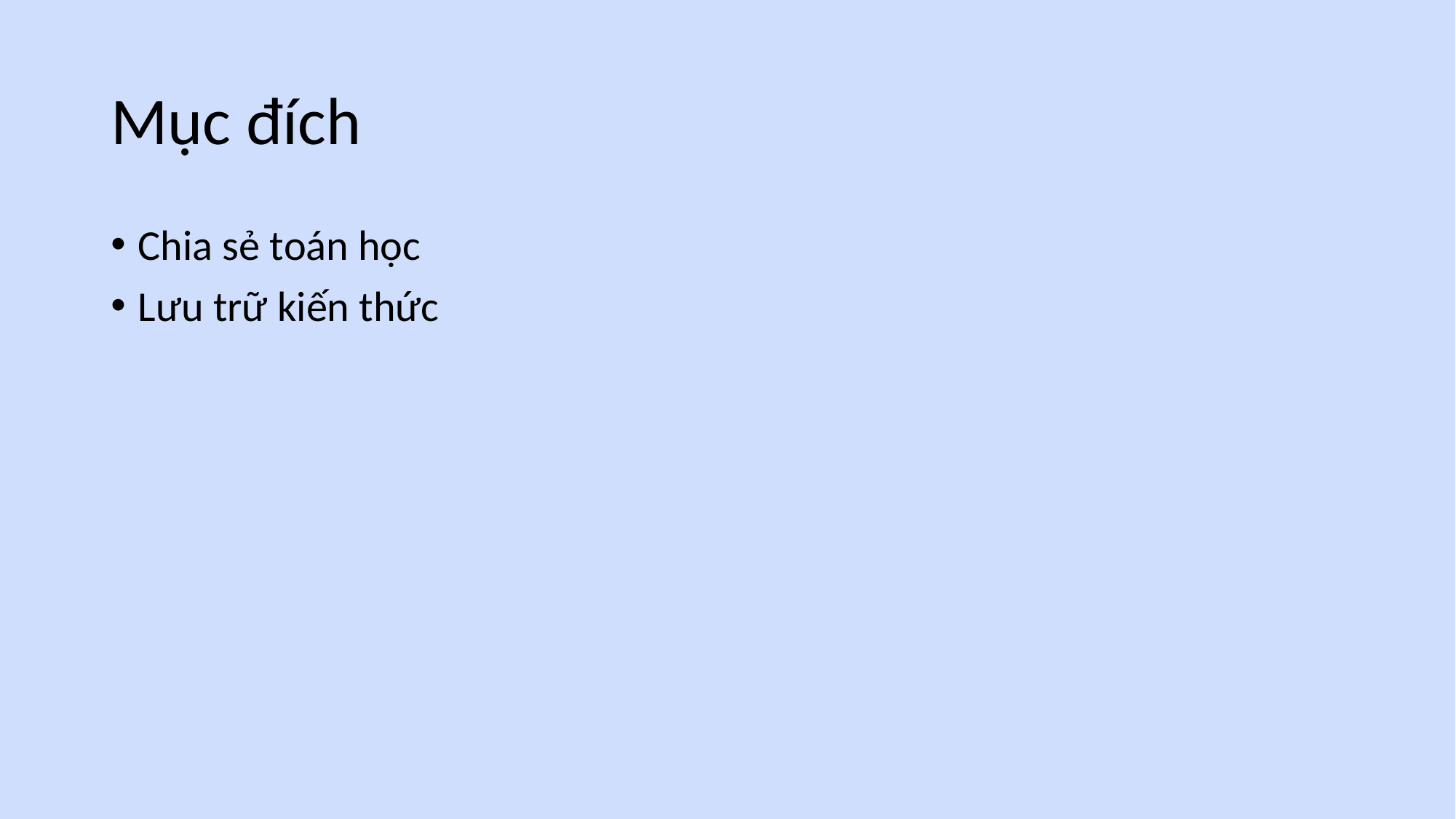

# Mục đích
Chia sẻ toán học
Lưu trữ kiến thức